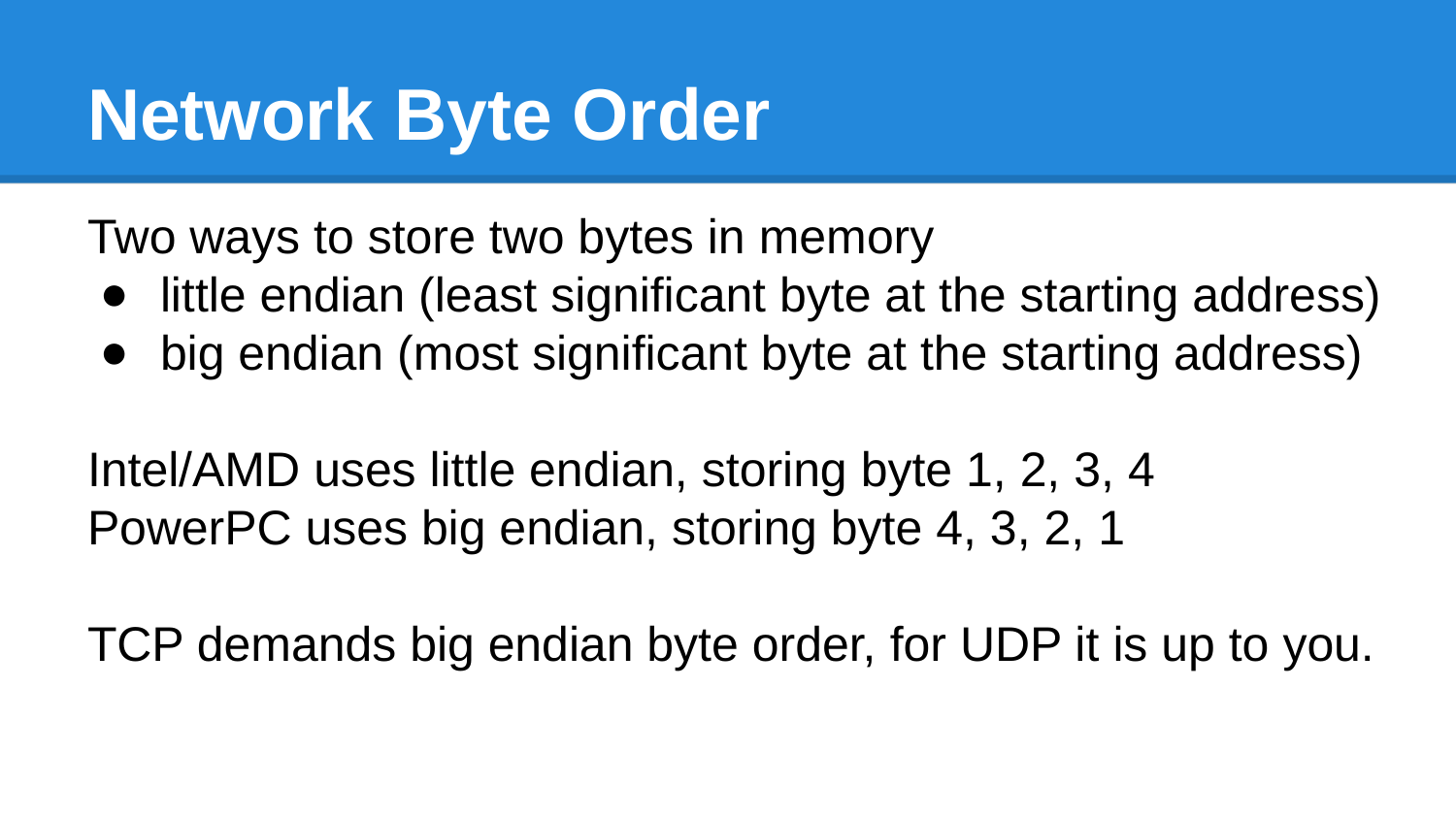

# Network Byte Order
Two ways to store two bytes in memory
little endian (least significant byte at the starting address)
big endian (most significant byte at the starting address)

Intel/AMD uses little endian, storing byte 1, 2, 3, 4
PowerPC uses big endian, storing byte 4, 3, 2, 1

TCP demands big endian byte order, for UDP it is up to you.